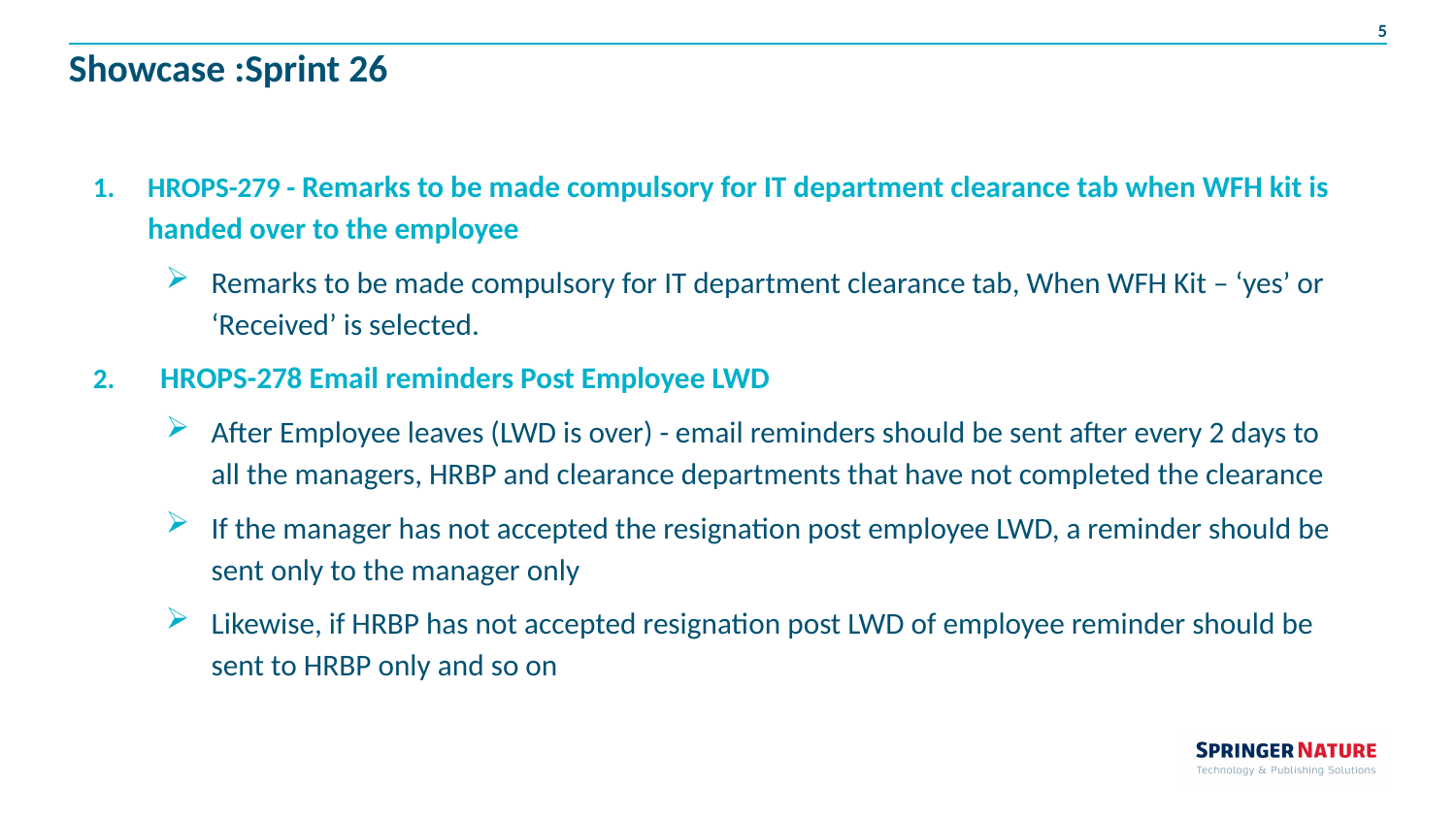

# Showcase :Sprint 26

HROPS-279 - Remarks to be made compulsory for IT department clearance tab when WFH kit is handed over to the employee
Remarks to be made compulsory for IT department clearance tab, When WFH Kit – ‘yes’ or ‘Received’ is selected.
  HROPS-278 Email reminders Post Employee LWD
After Employee leaves (LWD is over) - email reminders should be sent after every 2 days to all the managers, HRBP and clearance departments that have not completed the clearance
If the manager has not accepted the resignation post employee LWD, a reminder should be sent only to the manager only
Likewise, if HRBP has not accepted resignation post LWD of employee reminder should be sent to HRBP only and so on